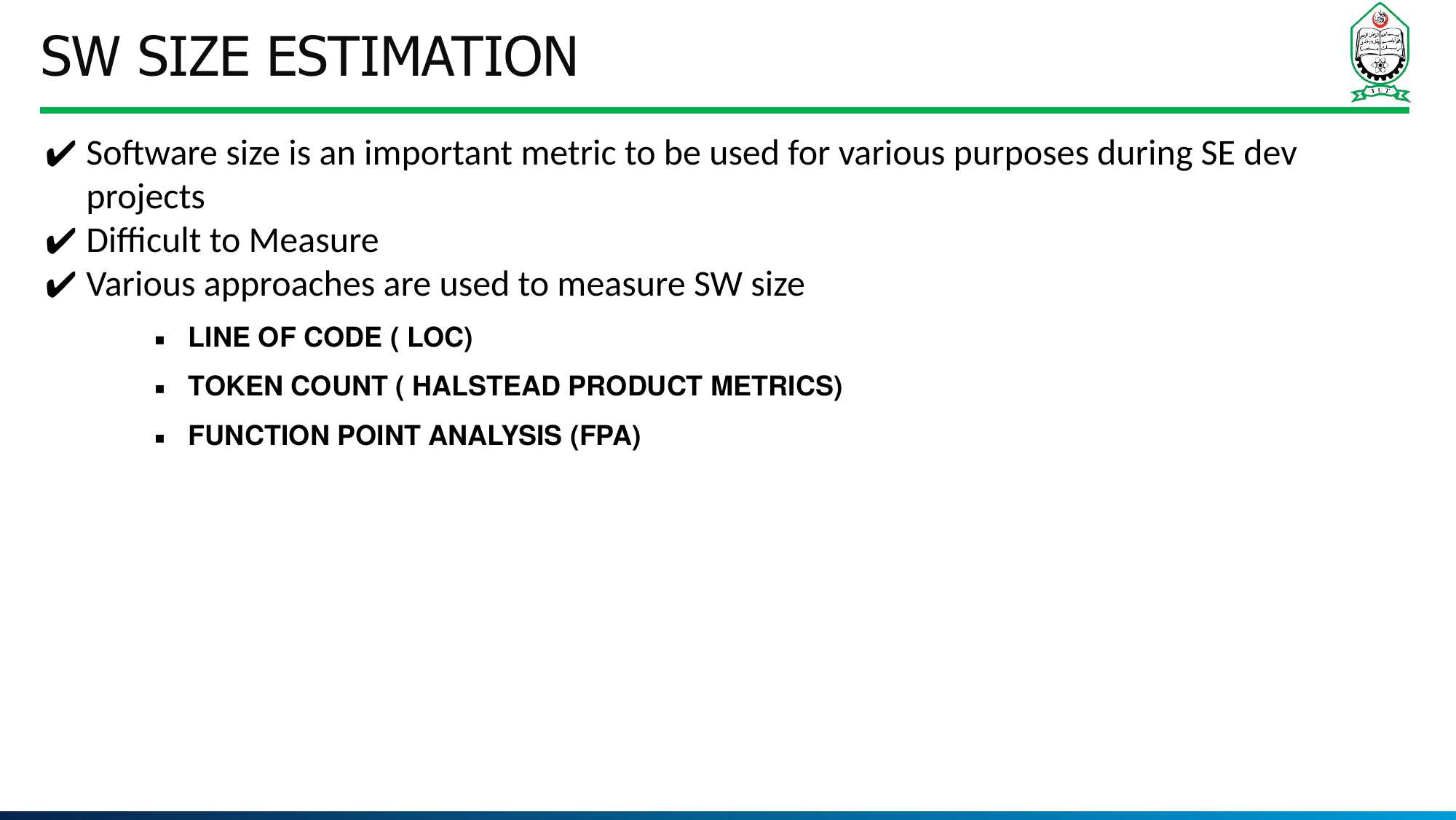

# SW Size Estimation
Software size is an important metric to be used for various purposes during SE dev projects
Difficult to Measure
Various approaches are used to measure SW size
LINE OF CODE ( LOC)
TOKEN COUNT ( HALSTEAD PRODUCT METRICS)
FUNCTION POINT ANALYSIS (FPA)